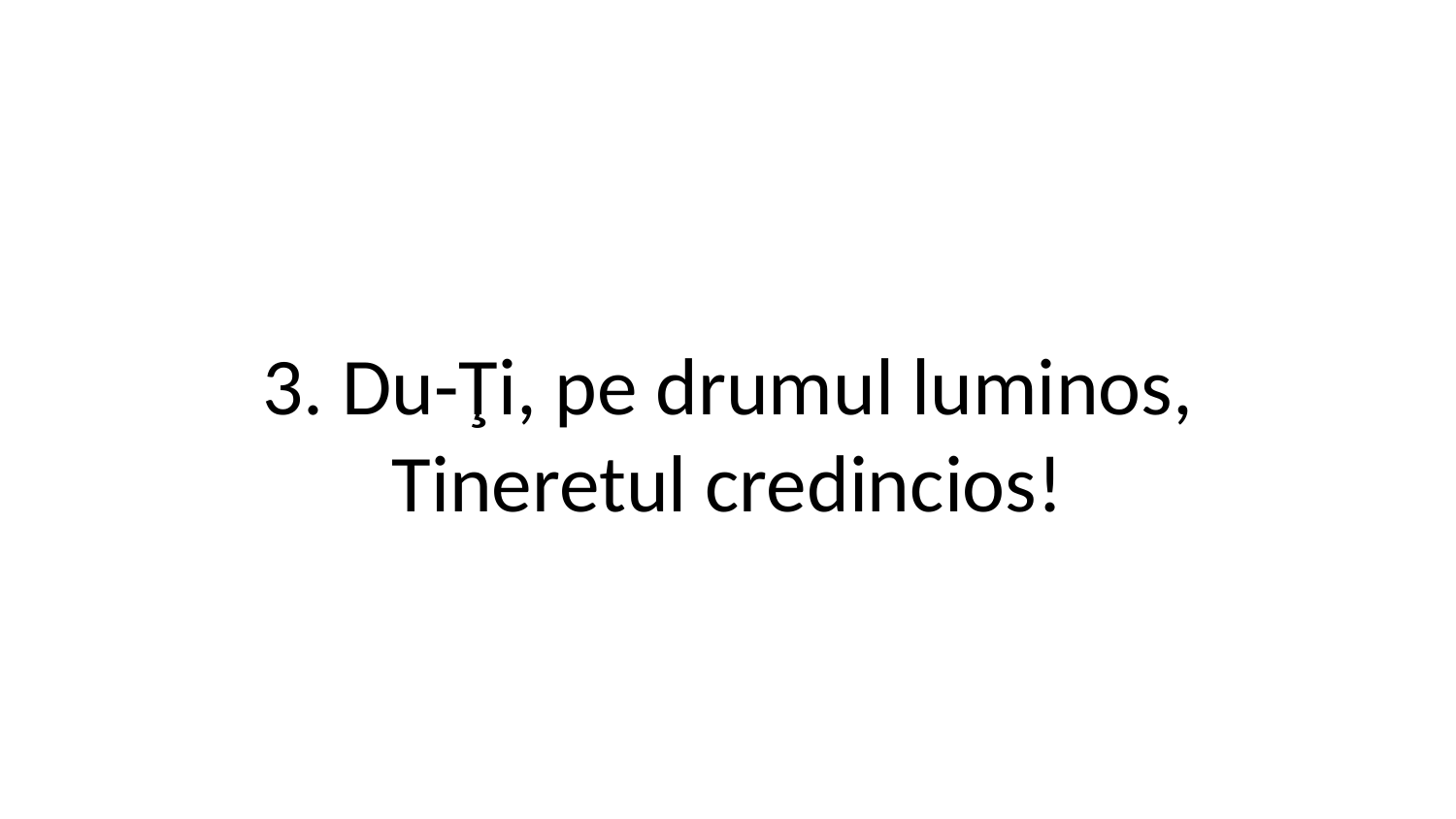

3. Du-Ţi, pe drumul luminos,
Tineretul credincios!